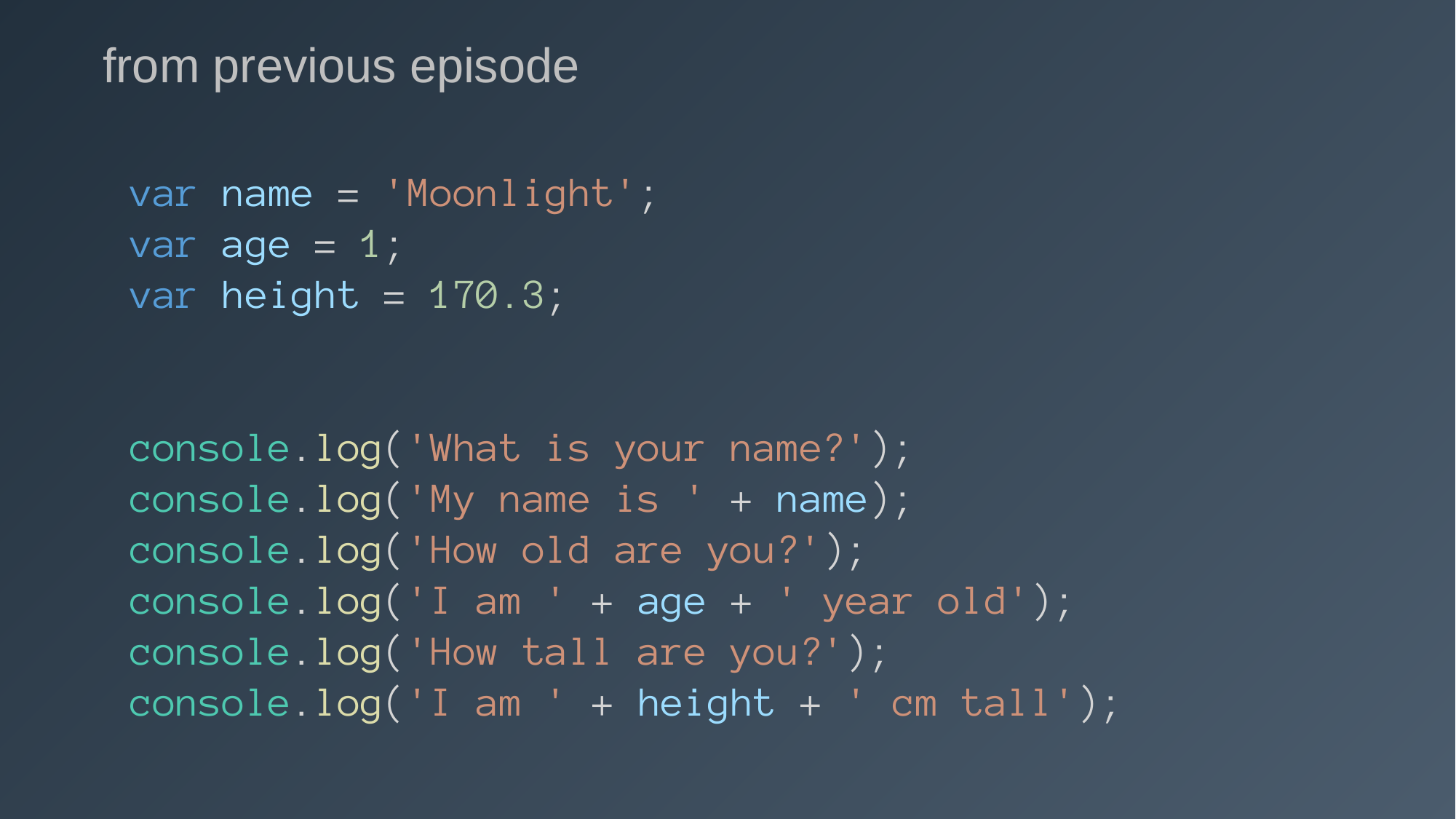

from previous episode
var name = 'Moonlight';
var age = 1;
var height = 170.3;
console.log('What is your name?');
console.log('My name is ' + name);
console.log('How old are you?');
console.log('I am ' + age + ' year old');
console.log('How tall are you?');
console.log('I am ' + height + ' cm tall');